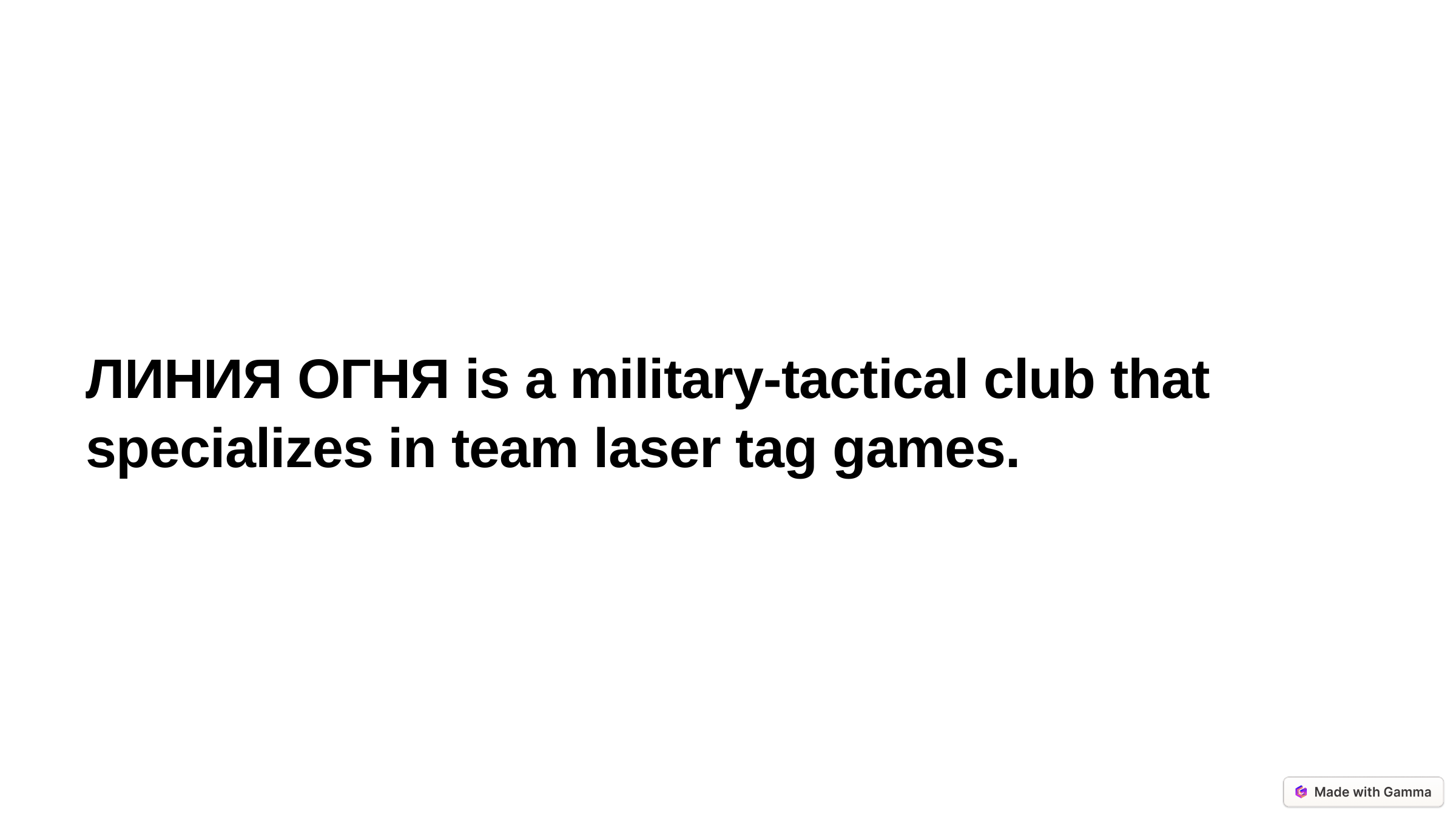

ЛИНИЯ ОГНЯ is a military-tactical club that specializes in team laser tag games.